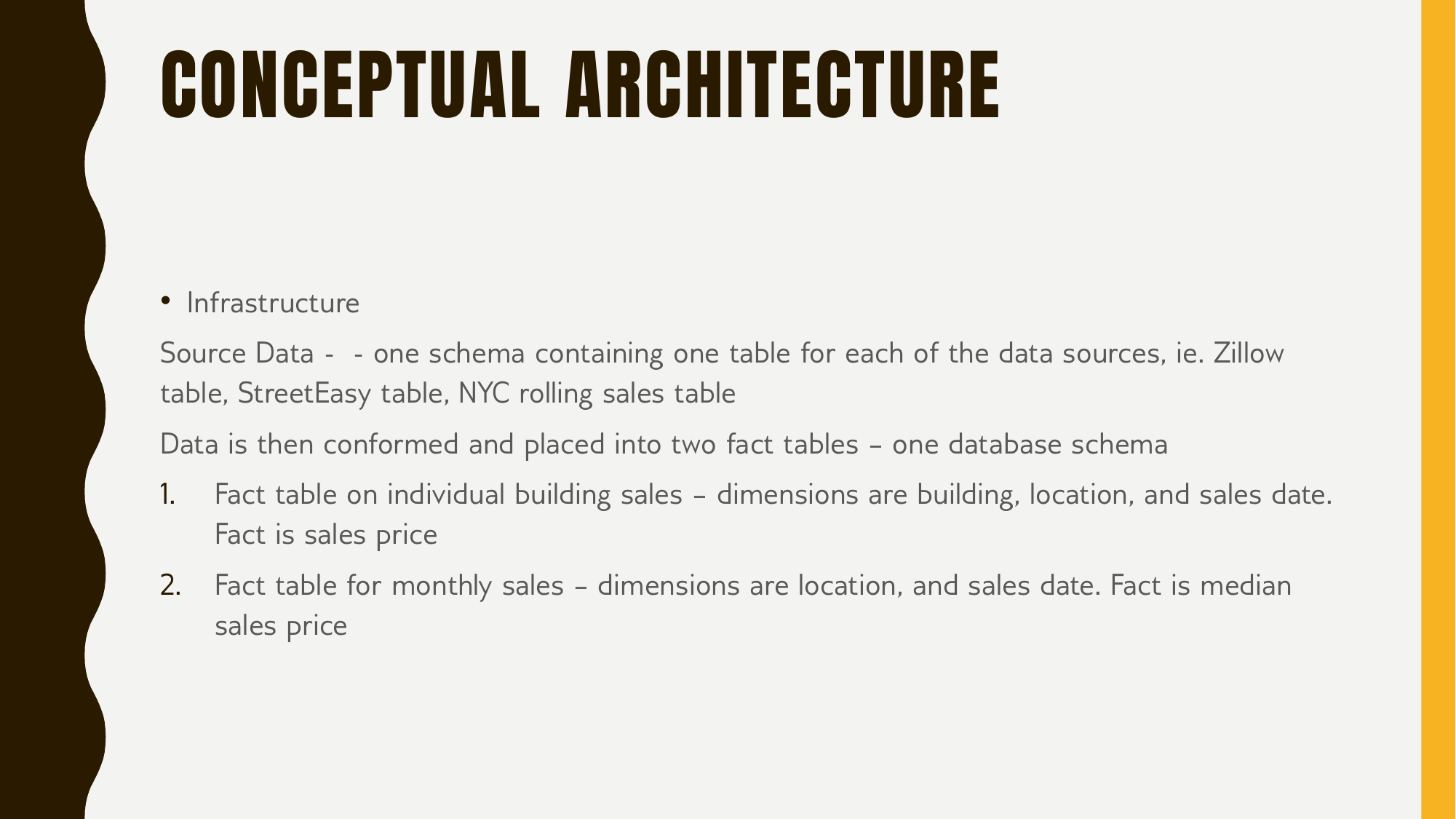

# Conceptual Architecture
Infrastructure
Source Data -  - one schema containing one table for each of the data sources, ie. Zillow table, StreetEasy table, NYC rolling sales table
Data is then conformed and placed into two fact tables – one database schema
Fact table on individual building sales – dimensions are building, location, and sales date. Fact is sales price
Fact table for monthly sales – dimensions are location, and sales date. Fact is median sales price